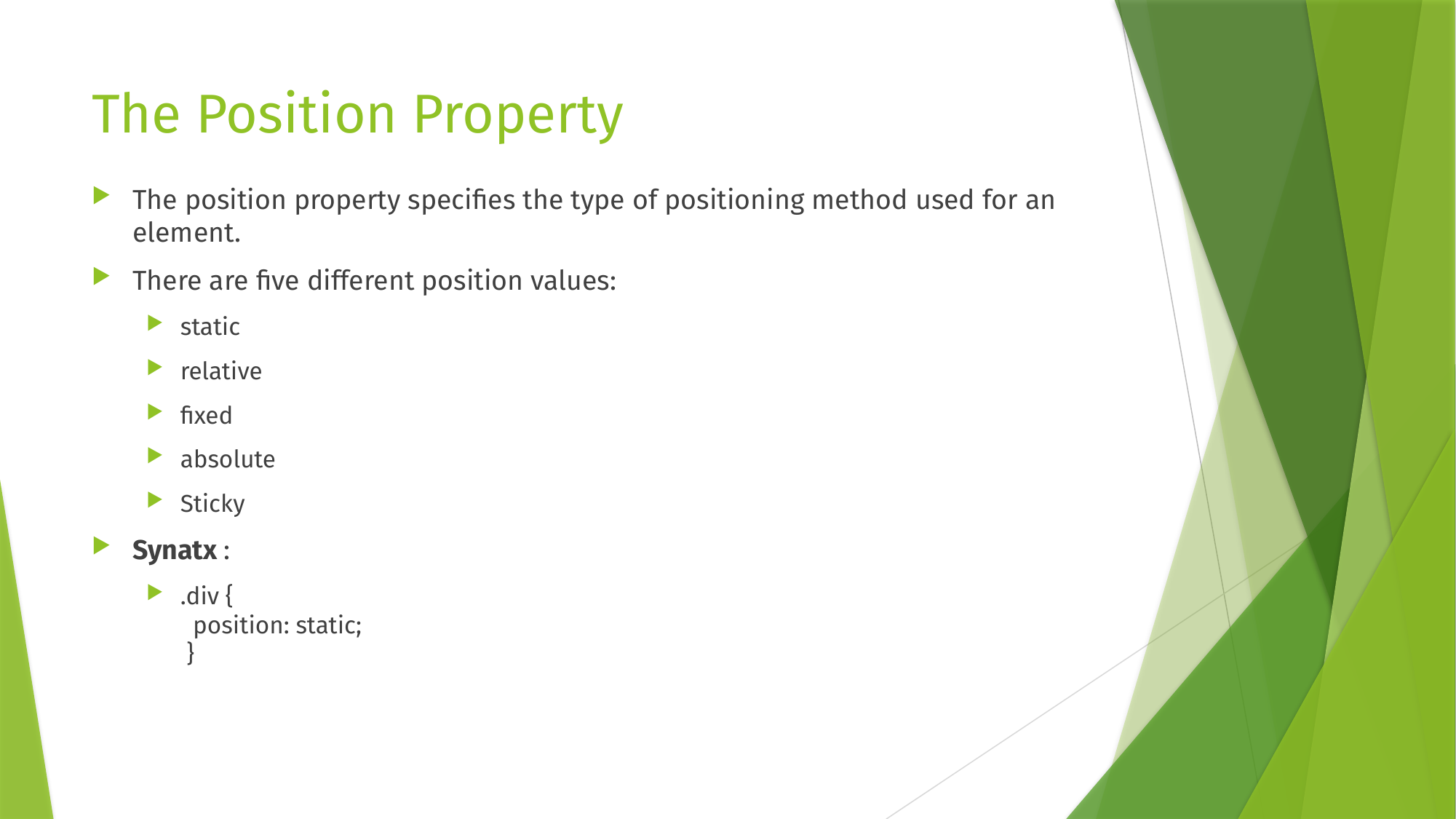

# The Position Property
The position property specifies the type of positioning method used for an element.
There are five different position values:
static
relative
fixed
absolute
Sticky
Synatx :
.div {
  position: static;
 }